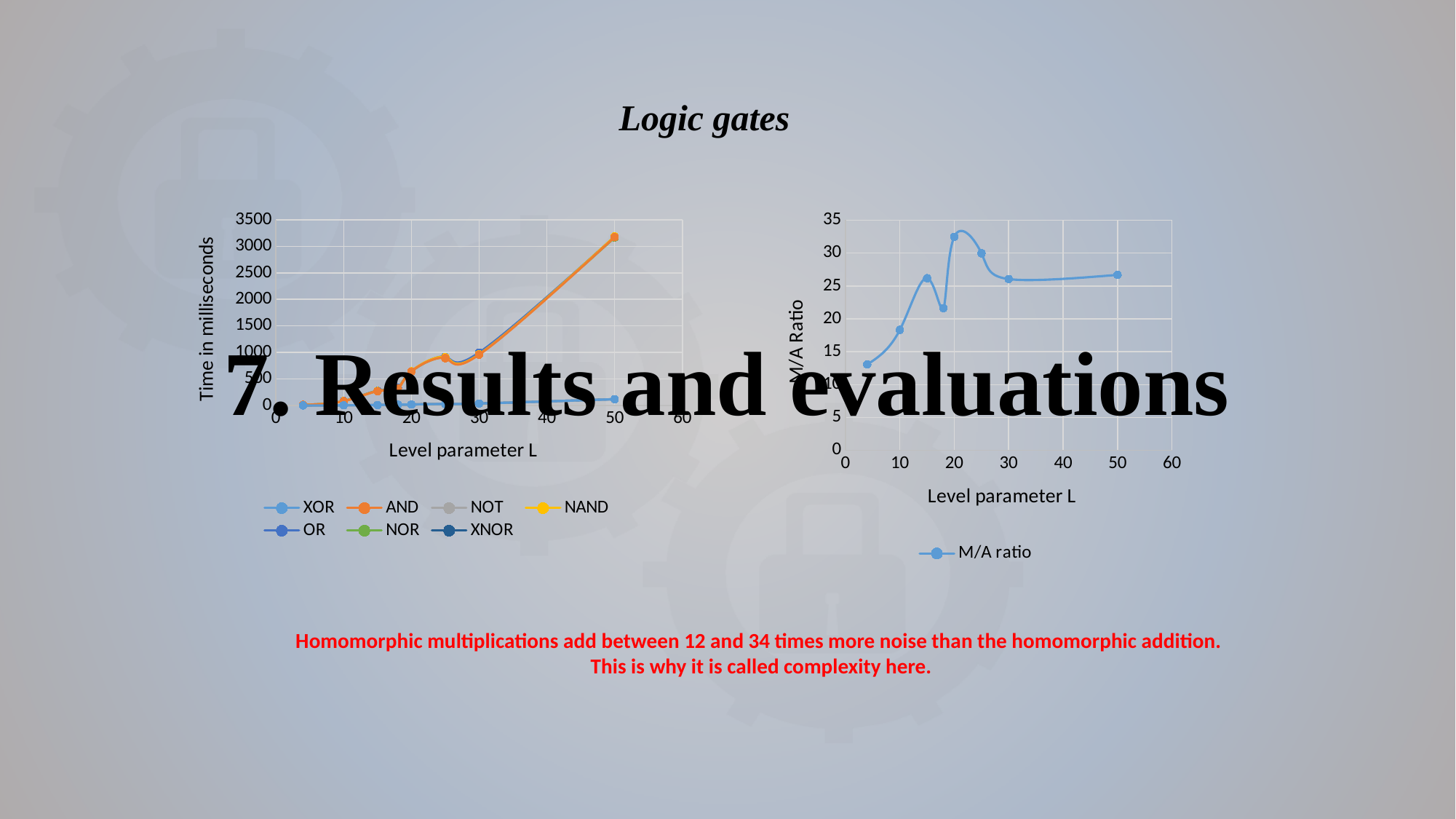

Logic gates

### Chart

| Category | XOR | AND | NOT | NAND | OR | NOR | XNOR |
|---|---|---|---|---|---|---|---|

### Chart

| Category |  |
|---|---|
7. Results and evaluations
Homomorphic multiplications add between 12 and 34 times more noise than the homomorphic addition.
This is why it is called complexity here.